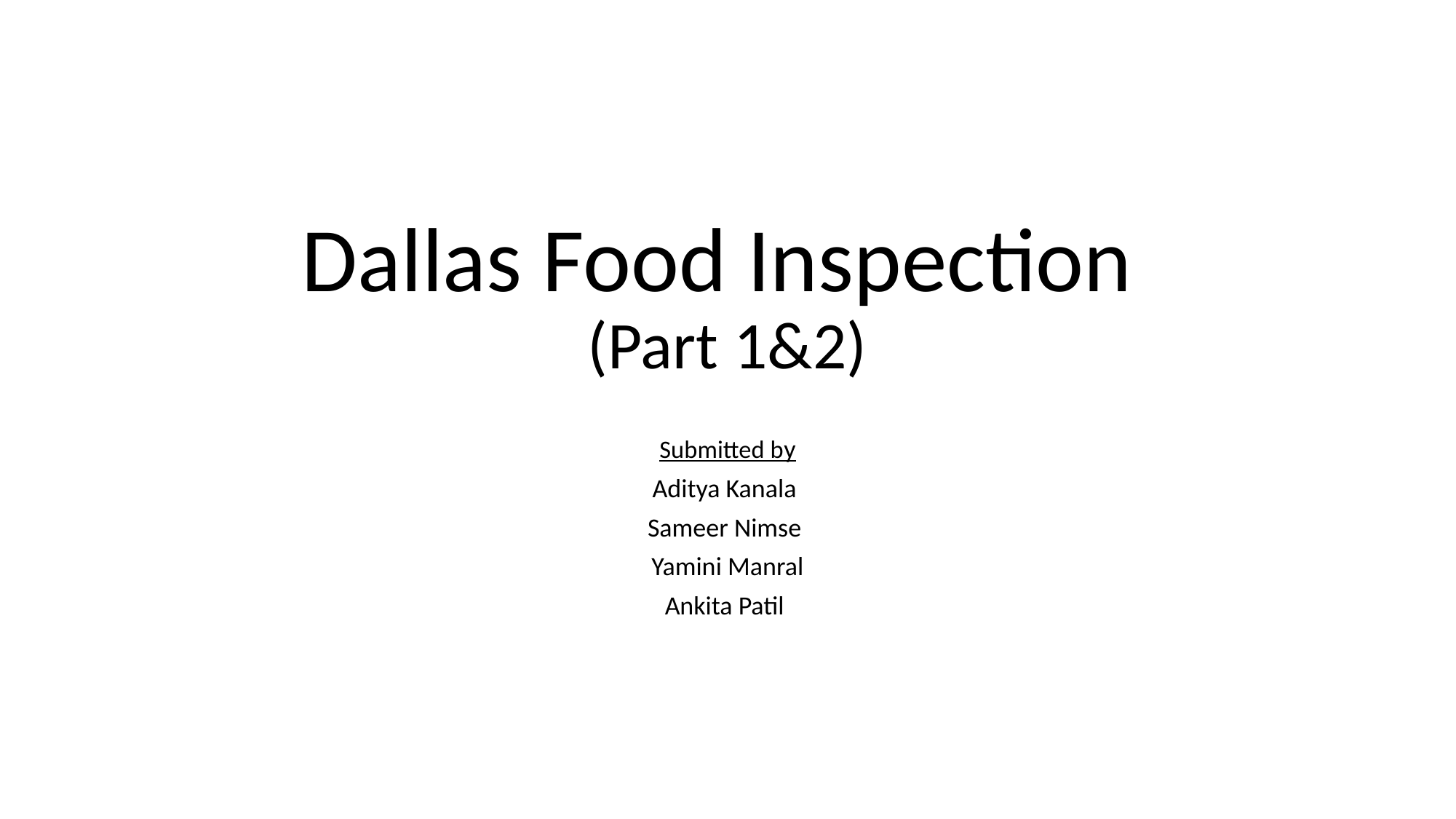

# Dallas Food Inspection (Part 1&2)
Submitted by
Aditya Kanala
Sameer Nimse
Yamini Manral
Ankita Patil